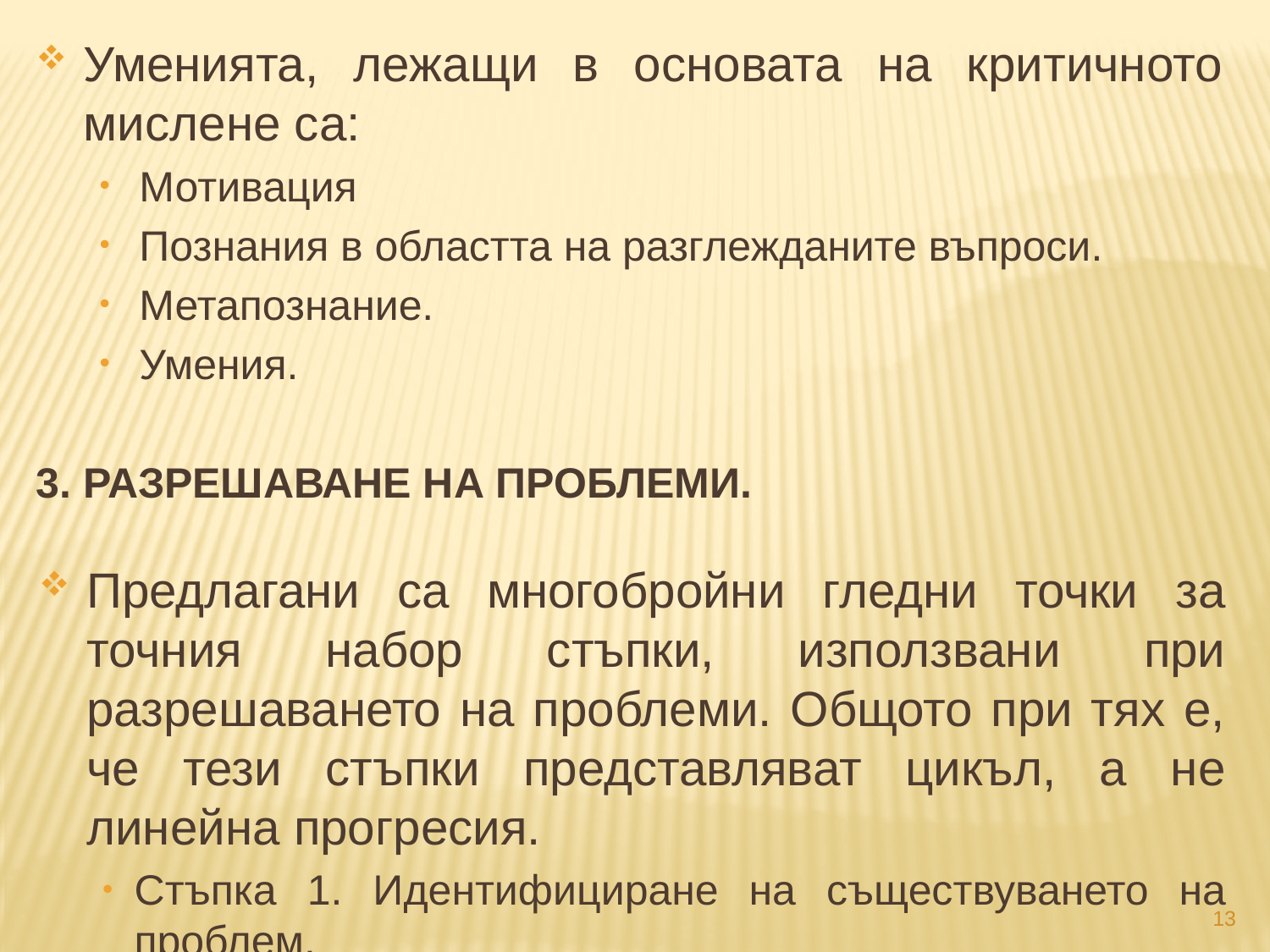

Уменията, лежащи в основата на критичното мислене са:
Мотивация
Познания в областта на разглежданите въпроси.
Метапознание.
Умения.

3. РАЗРЕШАВАНЕ НА ПРОБЛЕМИ.

Предлагани са многобройни гледни точки за точния набор стъпки, използвани при разрешаването на проблеми. Общото при тях е, че тези стъпки представляват цикъл, а не линейна прогресия.
Стъпка 1. Идентифициране на съществуването на проблем.

13